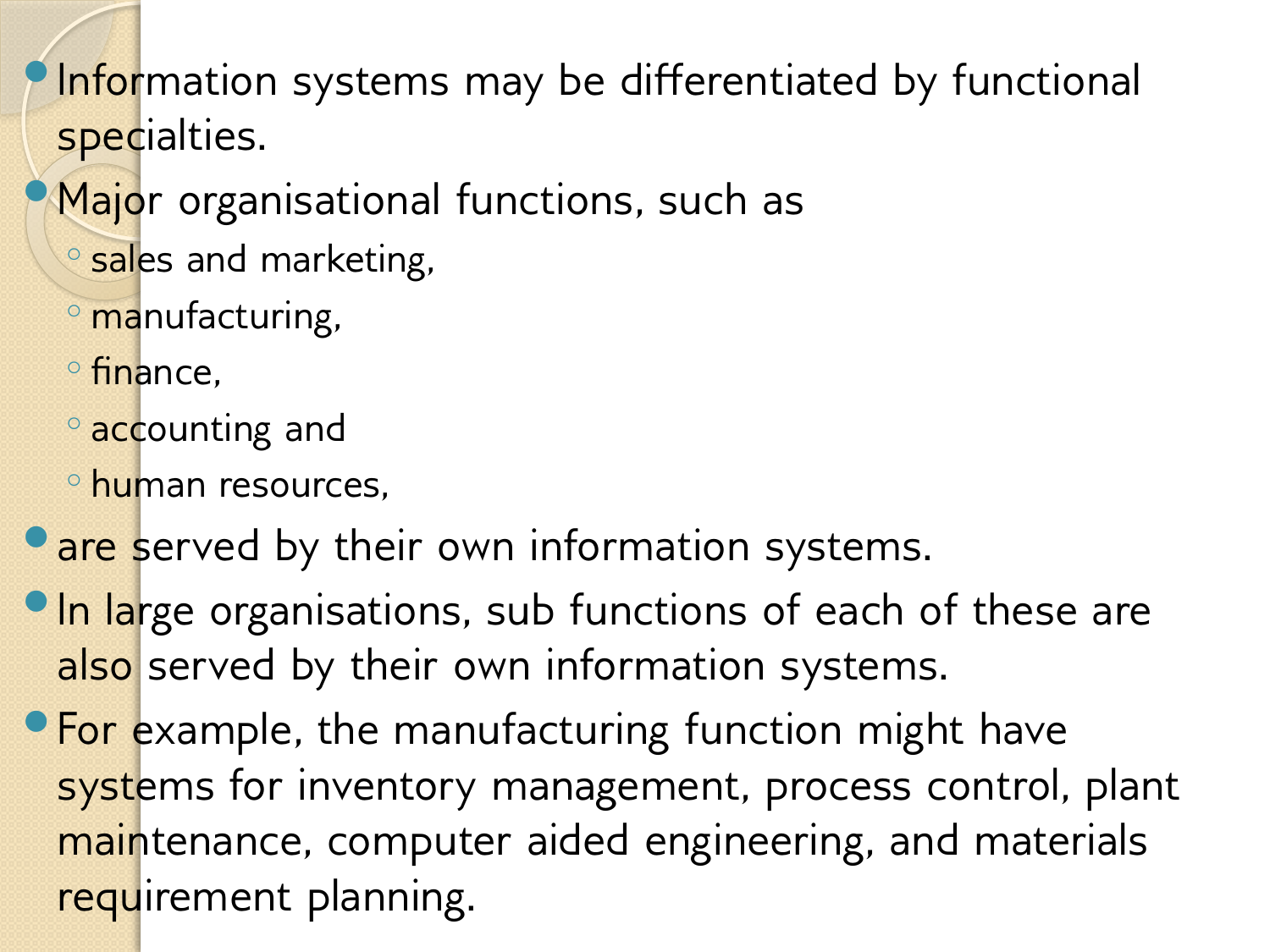

Information systems may be differentiated by functional specialties.
Major organisational functions, such as
sales and marketing,
manufacturing,
finance,
accounting and
human resources,
are served by their own information systems.
In large organisations, sub functions of each of these are also served by their own information systems.
For example, the manufacturing function might have systems for inventory management, process control, plant maintenance, computer aided engineering, and materials requirement planning.